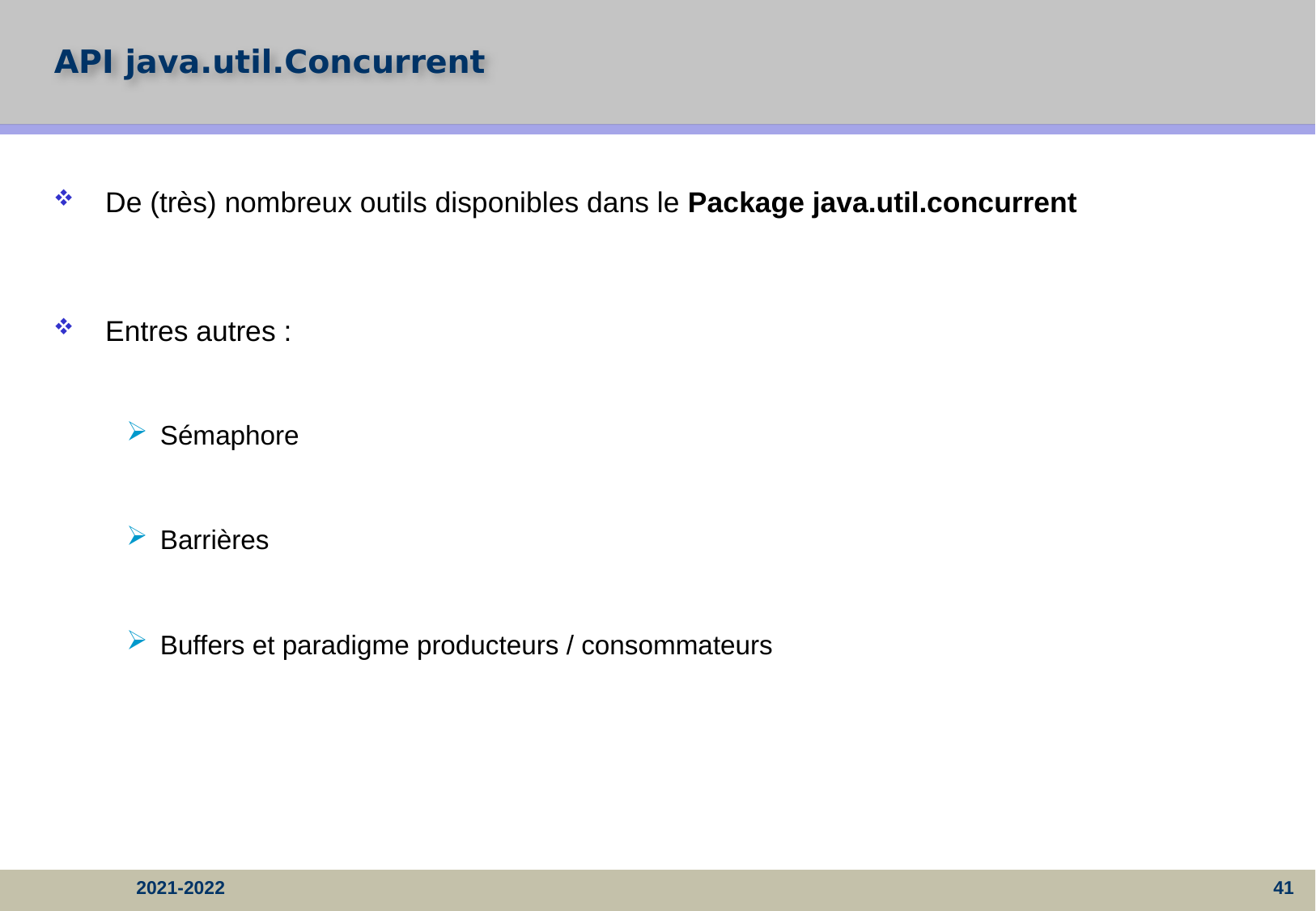

# API java.util.Concurrent
De (très) nombreux outils disponibles dans le Package java.util.concurrent

Entres autres :

Sémaphore

Barrières

Buffers et paradigme producteurs / consommateurs